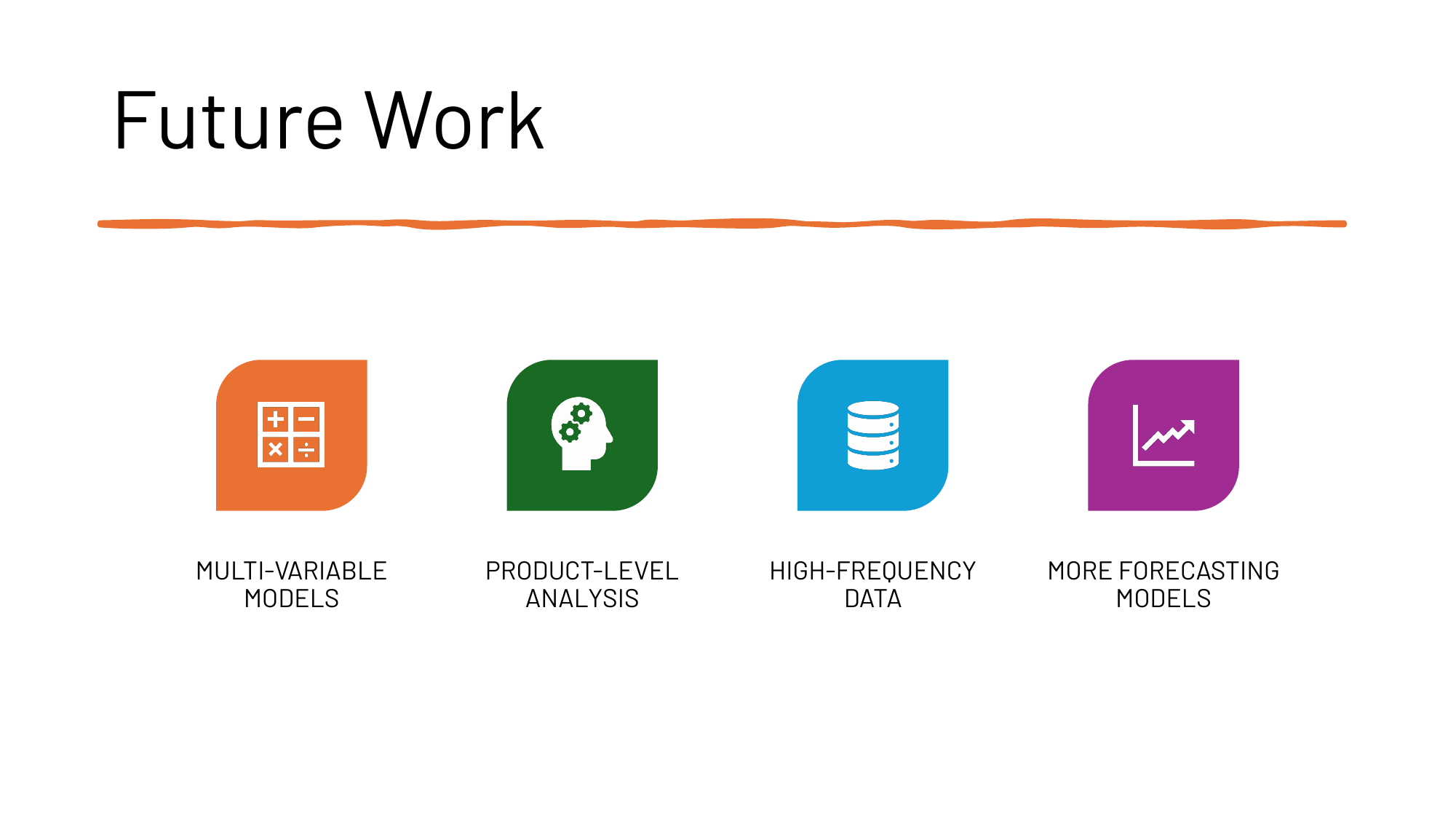

# Future Work

Multi-variable Models
Product-Level Analysis
High-Frequency Data
More Forecasting Models